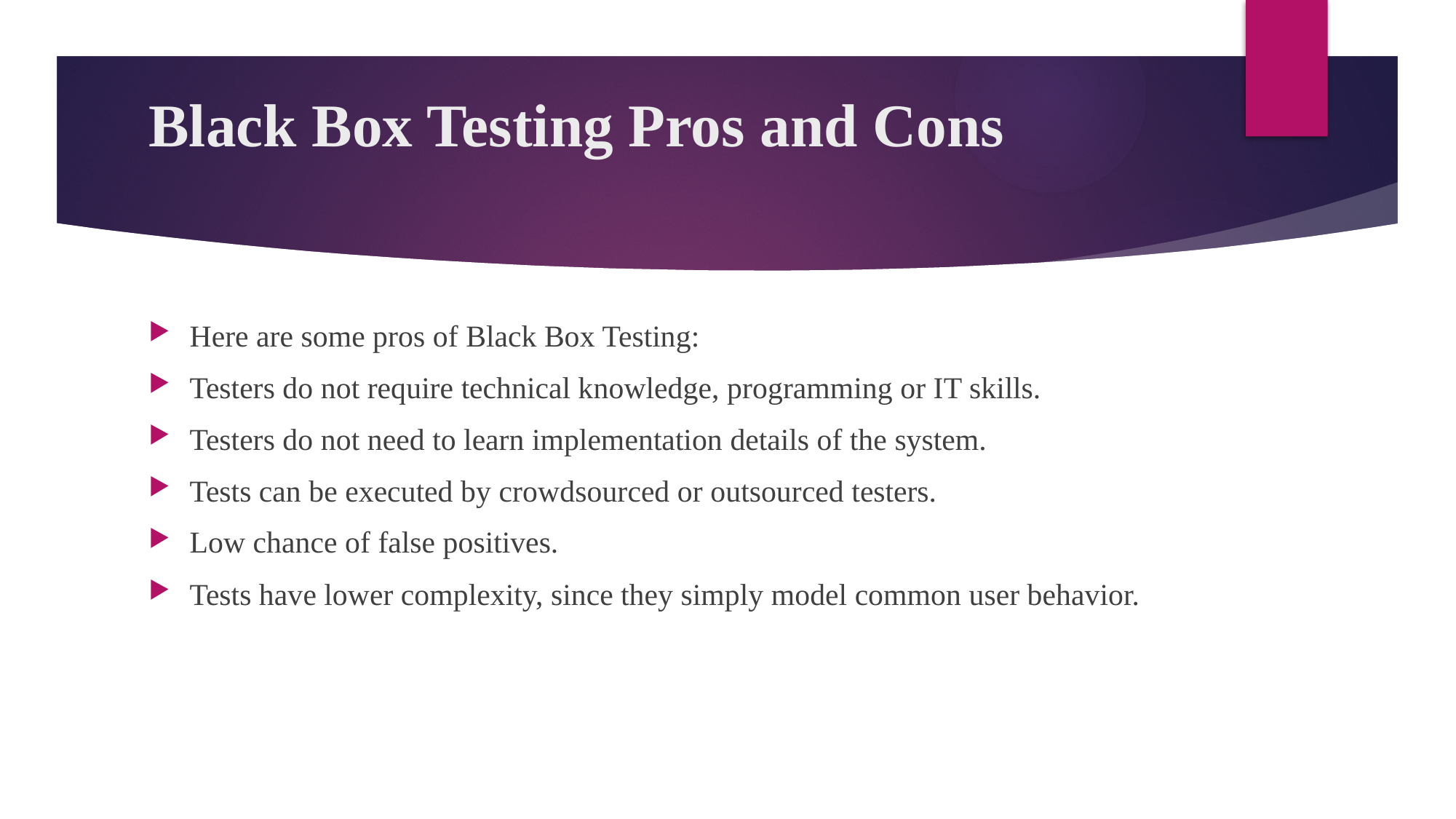

# Black Box Testing Pros and Cons
Here are some pros of Black Box Testing:
Testers do not require technical knowledge, programming or IT skills.
Testers do not need to learn implementation details of the system.
Tests can be executed by crowdsourced or outsourced testers.
Low chance of false positives.
Tests have lower complexity, since they simply model common user behavior.